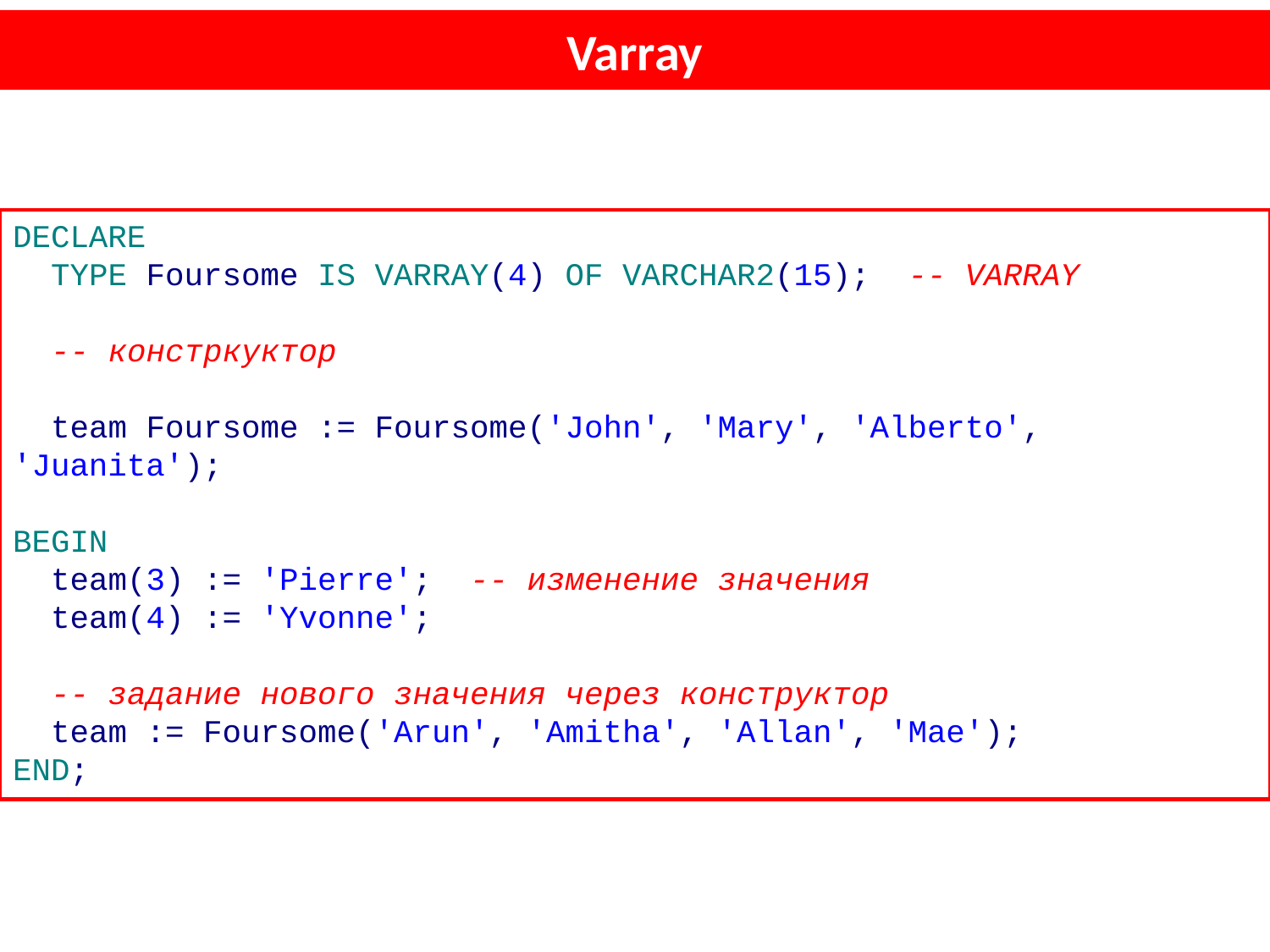

# Varray
DECLARE
  TYPE Foursome IS VARRAY(4) OF VARCHAR2(15);  -- VARRAY

  -- констркуктор

  team Foursome := Foursome('John', 'Mary', 'Alberto', 'Juanita');

BEGIN
  team(3) := 'Pierre';  -- изменение значения
  team(4) := 'Yvonne';

  -- задание нового значения через конструктор
  team := Foursome('Arun', 'Amitha', 'Allan', 'Mae');
END;